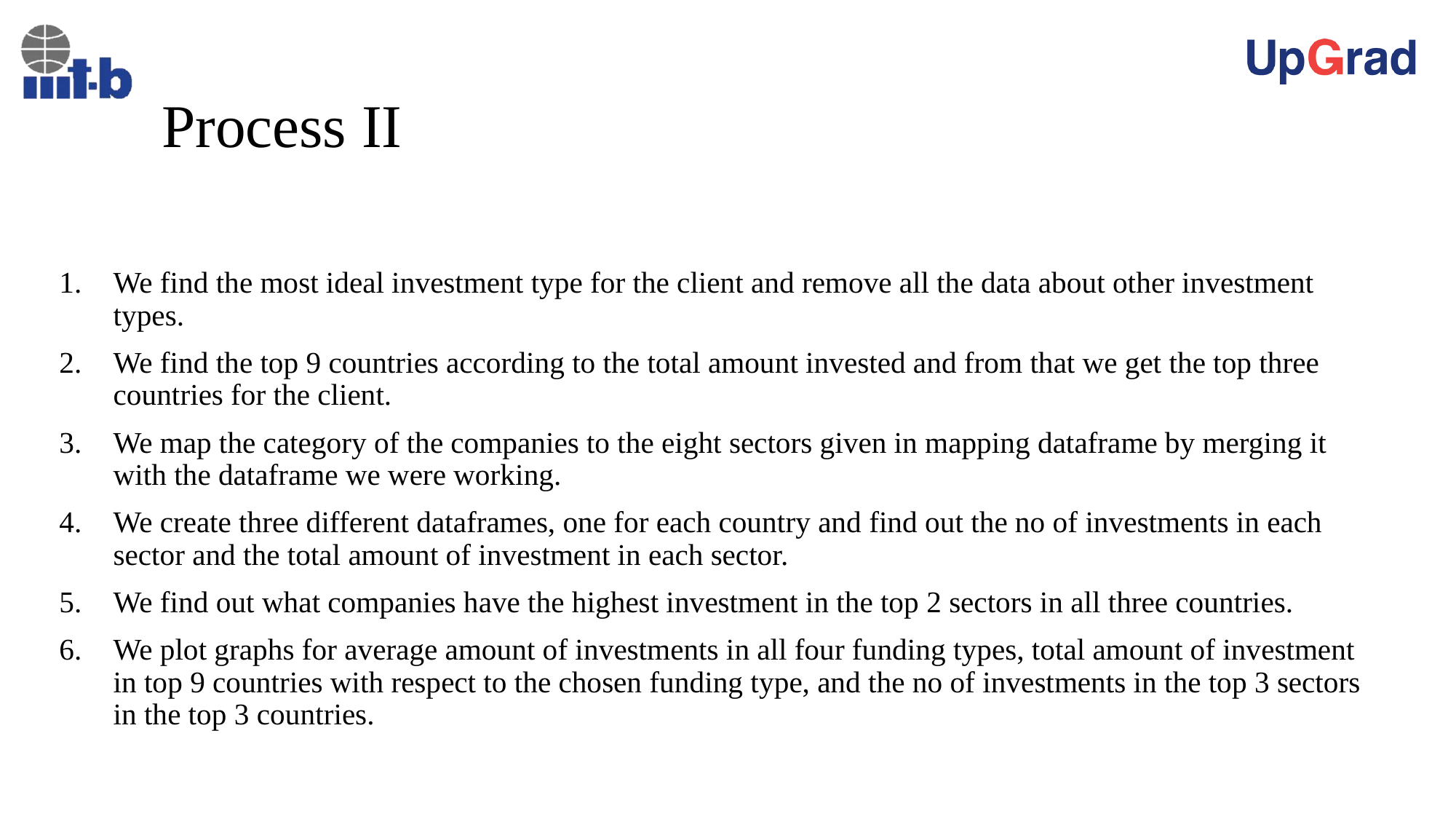

# Process II

We find the most ideal investment type for the client and remove all the data about other investment types.
We find the top 9 countries according to the total amount invested and from that we get the top three countries for the client.
We map the category of the companies to the eight sectors given in mapping dataframe by merging it with the dataframe we were working.
We create three different dataframes, one for each country and find out the no of investments in each sector and the total amount of investment in each sector.
We find out what companies have the highest investment in the top 2 sectors in all three countries.
We plot graphs for average amount of investments in all four funding types, total amount of investment in top 9 countries with respect to the chosen funding type, and the no of investments in the top 3 sectors in the top 3 countries.